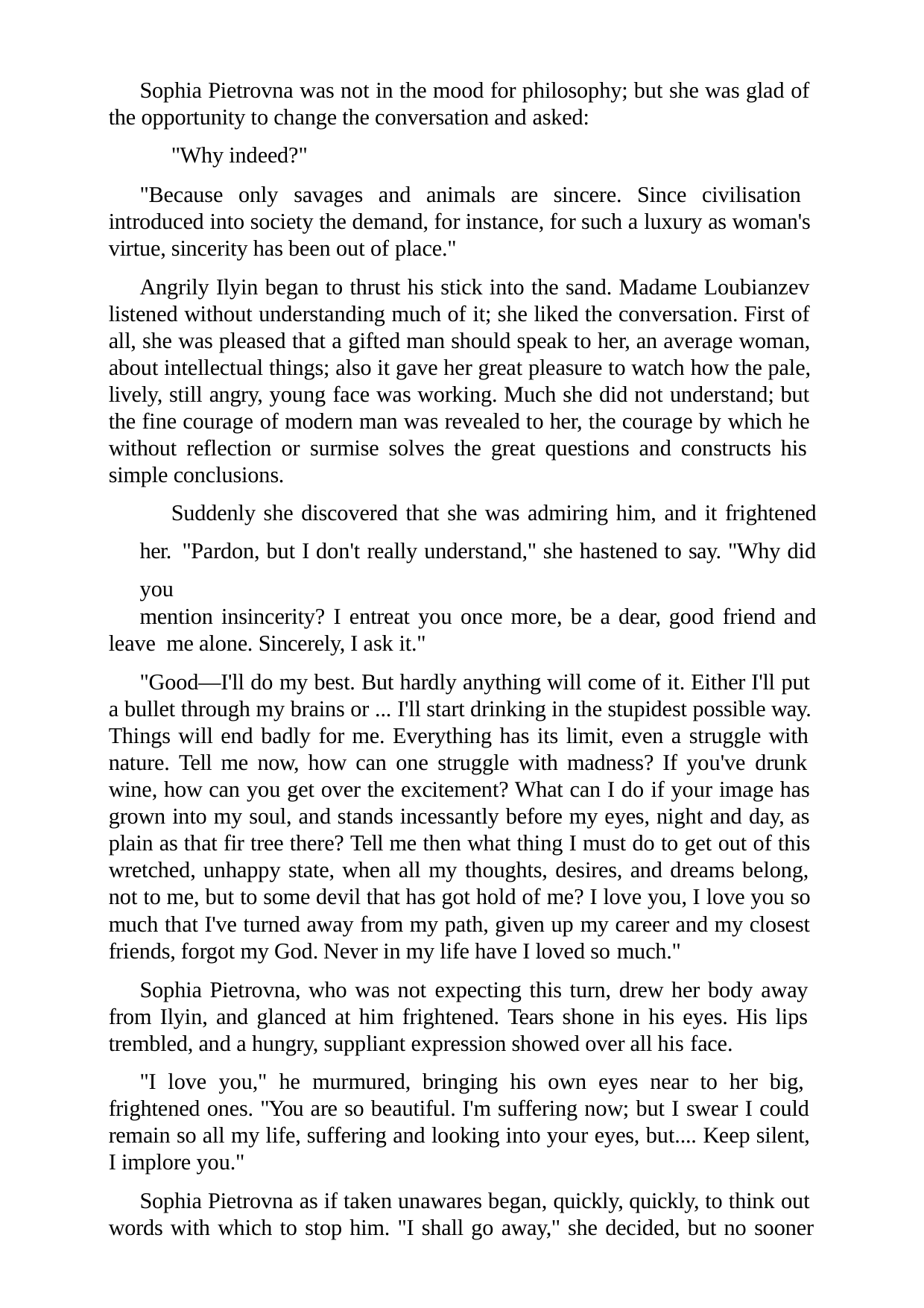

Sophia Pietrovna was not in the mood for philosophy; but she was glad of  the opportunity to change the conversation and asked:
"Why indeed?"
"Because only savages and animals are sincere. Since civilisation  introduced into society the demand, for instance, for such a luxury as woman's  virtue, sincerity has been out of place."
Angrily Ilyin began to thrust his stick into the sand. Madame Loubianzev  listened without understanding much of it; she liked the conversation. First of  all, she was pleased that a gifted man should speak to her, an average woman,  about intellectual things; also it gave her great pleasure to watch how the pale,  lively, still angry, young face was working. Much she did not understand; but  the fine courage of modern man was revealed to her, the courage by which he  without reflection or surmise solves the great questions and constructs his  simple conclusions.
Suddenly she discovered that she was admiring him, and it frightened her.  "Pardon, but I don't really understand," she hastened to say. "Why did you
mention insincerity? I entreat you once more, be a dear, good friend and leave  me alone. Sincerely, I ask it."
"Good—I'll do my best. But hardly anything will come of it. Either I'll put  a bullet through my brains or ... I'll start drinking in the stupidest possible way.  Things will end badly for me. Everything has its limit, even a struggle with  nature. Tell me now, how can one struggle with madness? If you've drunk  wine, how can you get over the excitement? What can I do if your image has  grown into my soul, and stands incessantly before my eyes, night and day, as  plain as that fir tree there? Tell me then what thing I must do to get out of this  wretched, unhappy state, when all my thoughts, desires, and dreams belong,  not to me, but to some devil that has got hold of me? I love you, I love you so  much that I've turned away from my path, given up my career and my closest  friends, forgot my God. Never in my life have I loved so much."
Sophia Pietrovna, who was not expecting this turn, drew her body away  from Ilyin, and glanced at him frightened. Tears shone in his eyes. His lips  trembled, and a hungry, suppliant expression showed over all his face.
"I love you," he murmured, bringing his own eyes near to her big,  frightened ones. "You are so beautiful. I'm suffering now; but I swear I could  remain so all my life, suffering and looking into your eyes, but.... Keep silent,  I implore you."
Sophia Pietrovna as if taken unawares began, quickly, quickly, to think out  words with which to stop him. "I shall go away," she decided, but no sooner